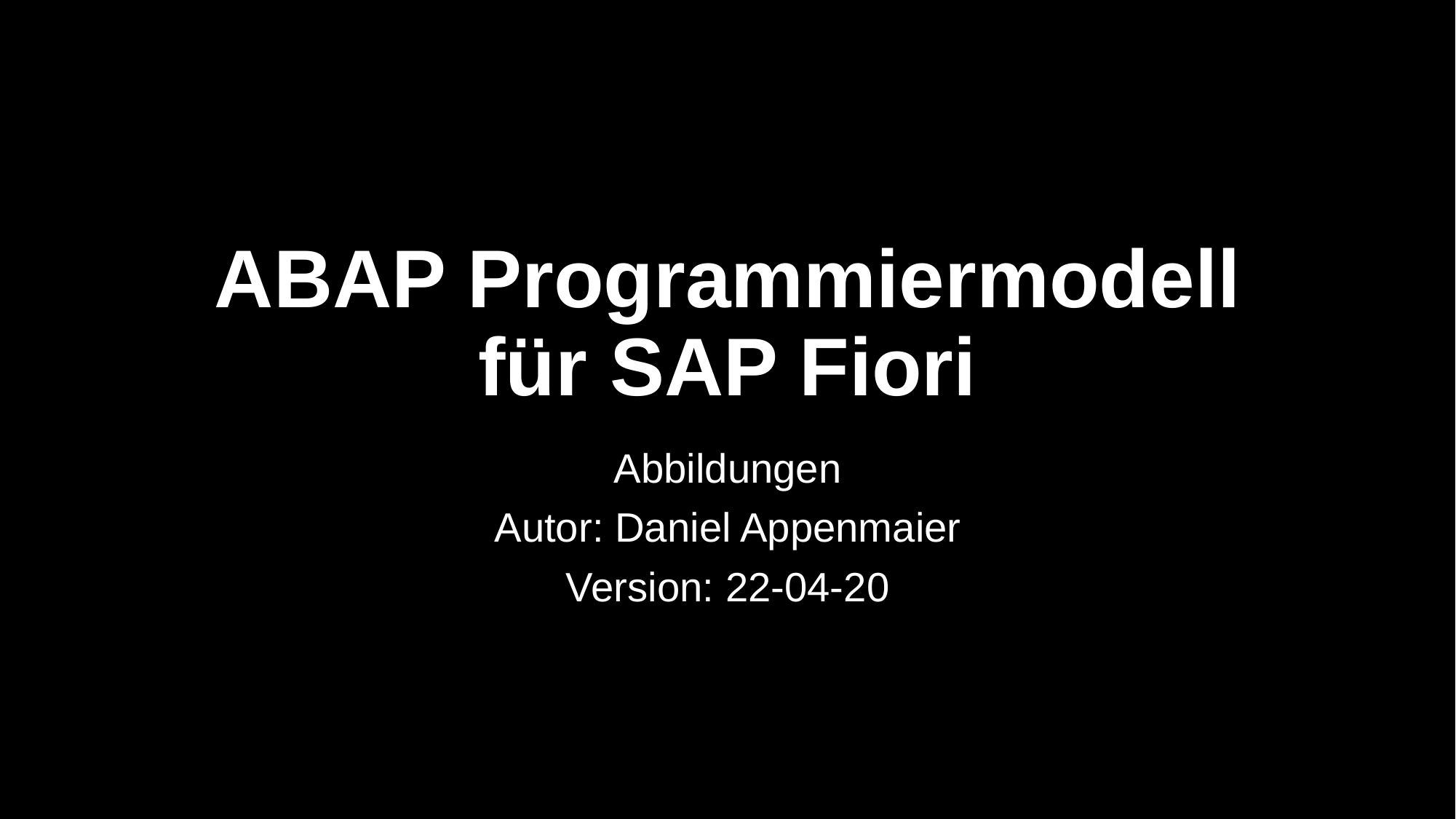

# ABAP Programmiermodell für SAP Fiori
Abbildungen
Autor: Daniel Appenmaier
Version: 22-04-20